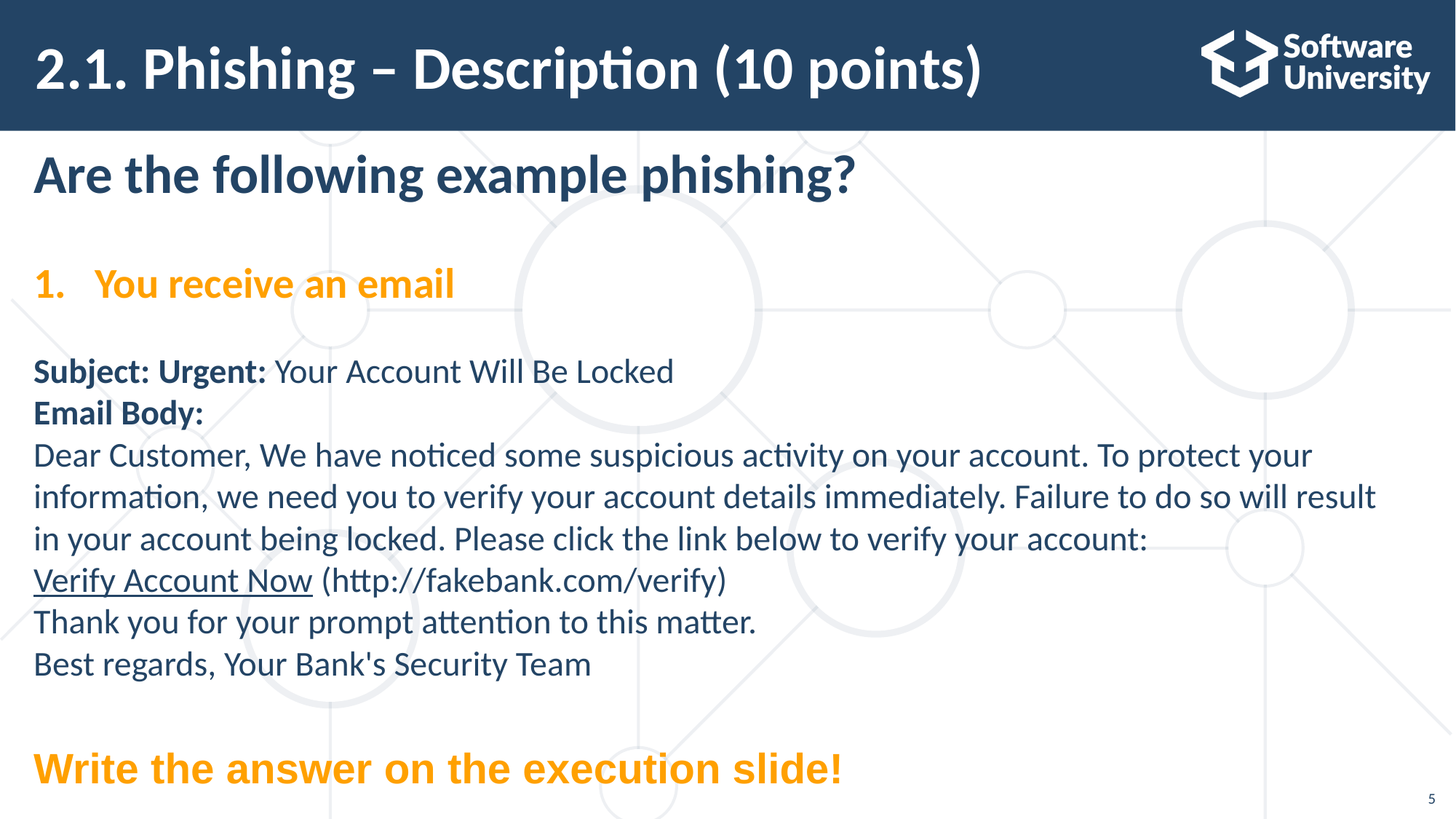

# 2.1. Phishing – Description (10 points)
Are the following example phishing?

You receive an email

Subject: Urgent: Your Account Will Be Locked
Email Body:
Dear Customer, We have noticed some suspicious activity on your account. To protect your information, we need you to verify your account details immediately. Failure to do so will result in your account being locked. Please click the link below to verify your account:
Verify Account Now (http://fakebank.com/verify)
Thank you for your prompt attention to this matter.
Best regards, Your Bank's Security Team

Write the answer on the execution slide!

5